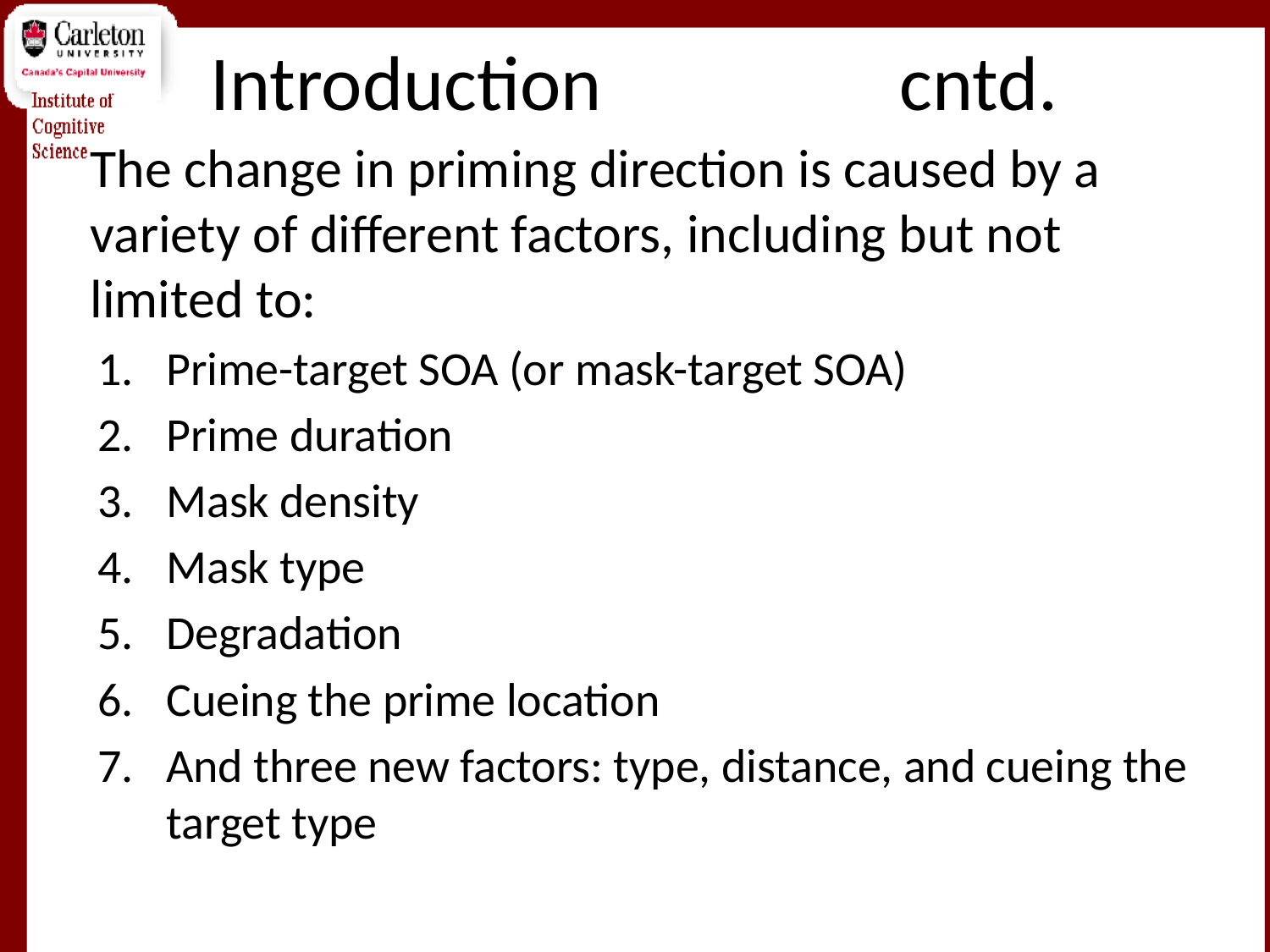

# Introduction                 cntd.
		The change in priming direction is caused by a variety of different factors, including but not limited to:
Prime-target SOA (or mask-target SOA)
Prime duration
Mask density
Mask type
Degradation
Cueing the prime location
And three new factors: type, distance, and cueing the target type